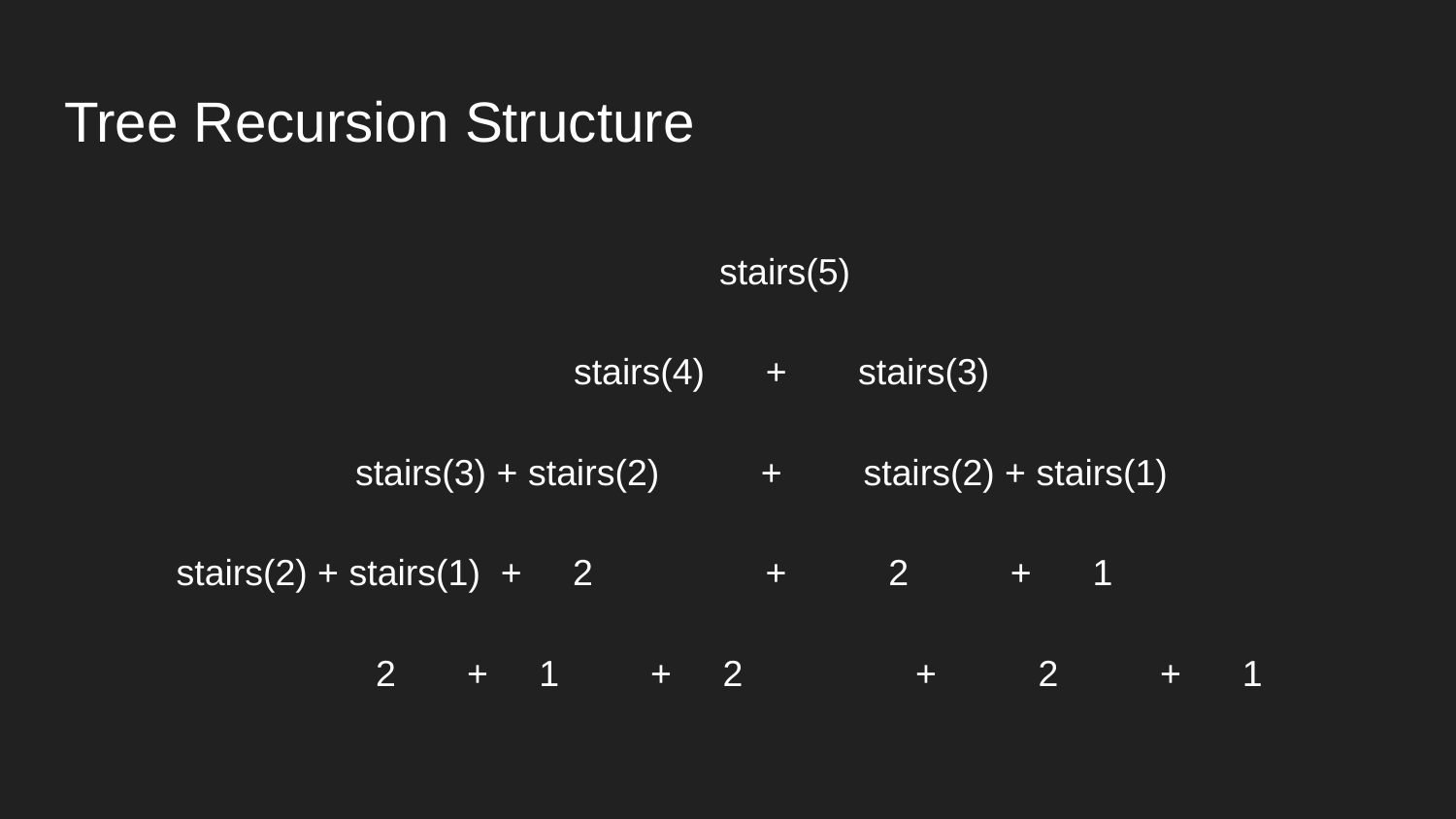

# Tree Recursion Structure

stairs(5)

stairs(4)      +       stairs(3)

stairs(3) + stairs(2)          +        stairs(2) + stairs(1)

           stairs(2) + stairs(1)  +     2                 +          2          +      1

		  2       +     1         +     2                 +          2          +      1